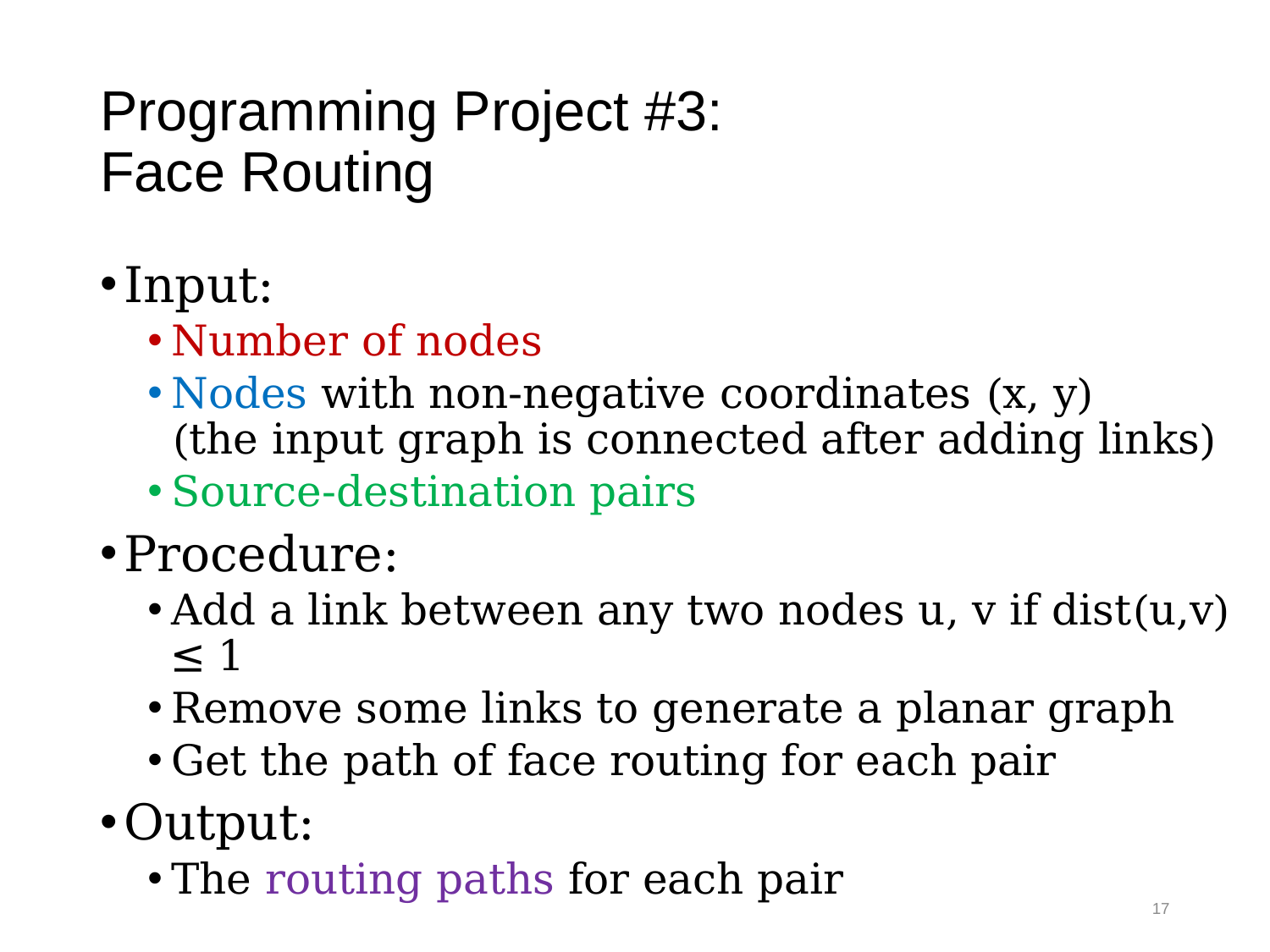

# Programming Project #3: Face Routing
Input:
Number of nodes
Nodes with non-negative coordinates (x, y)
(the input graph is connected after adding links)
Source-destination pairs
Procedure:
Add a link between any two nodes u, v if dist(u,v) ≤ 1
Remove some links to generate a planar graph
Get the path of face routing for each pair
Output:
The routing paths for each pair
17